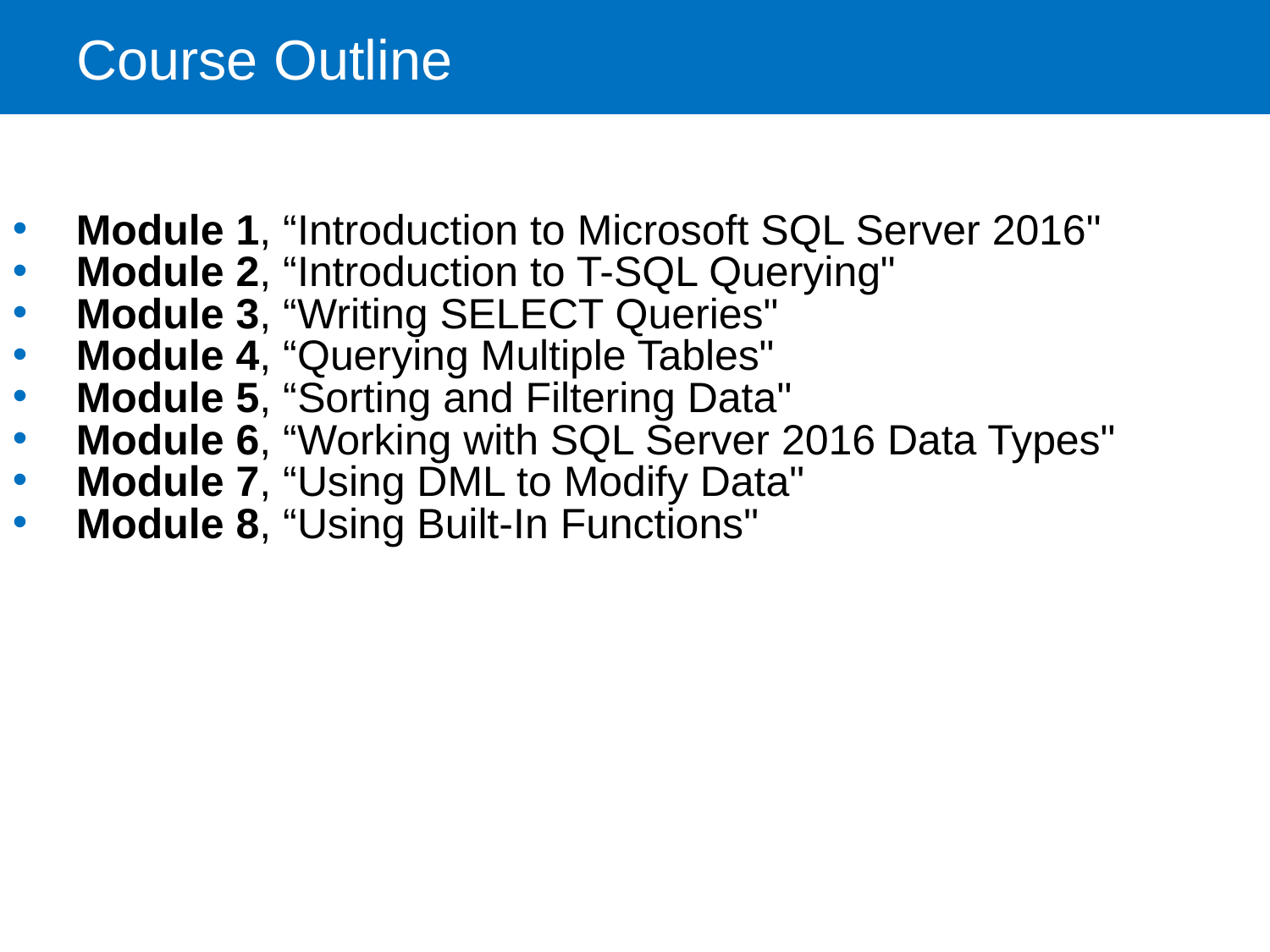

# Course Outline

Module 1, “Introduction to Microsoft SQL Server 2016"
Module 2, “Introduction to T-SQL Querying"
Module 3, “Writing SELECT Queries"
Module 4, “Querying Multiple Tables"
Module 5, “Sorting and Filtering Data"
Module 6, “Working with SQL Server 2016 Data Types"
Module 7, “Using DML to Modify Data"
Module 8, “Using Built-In Functions"